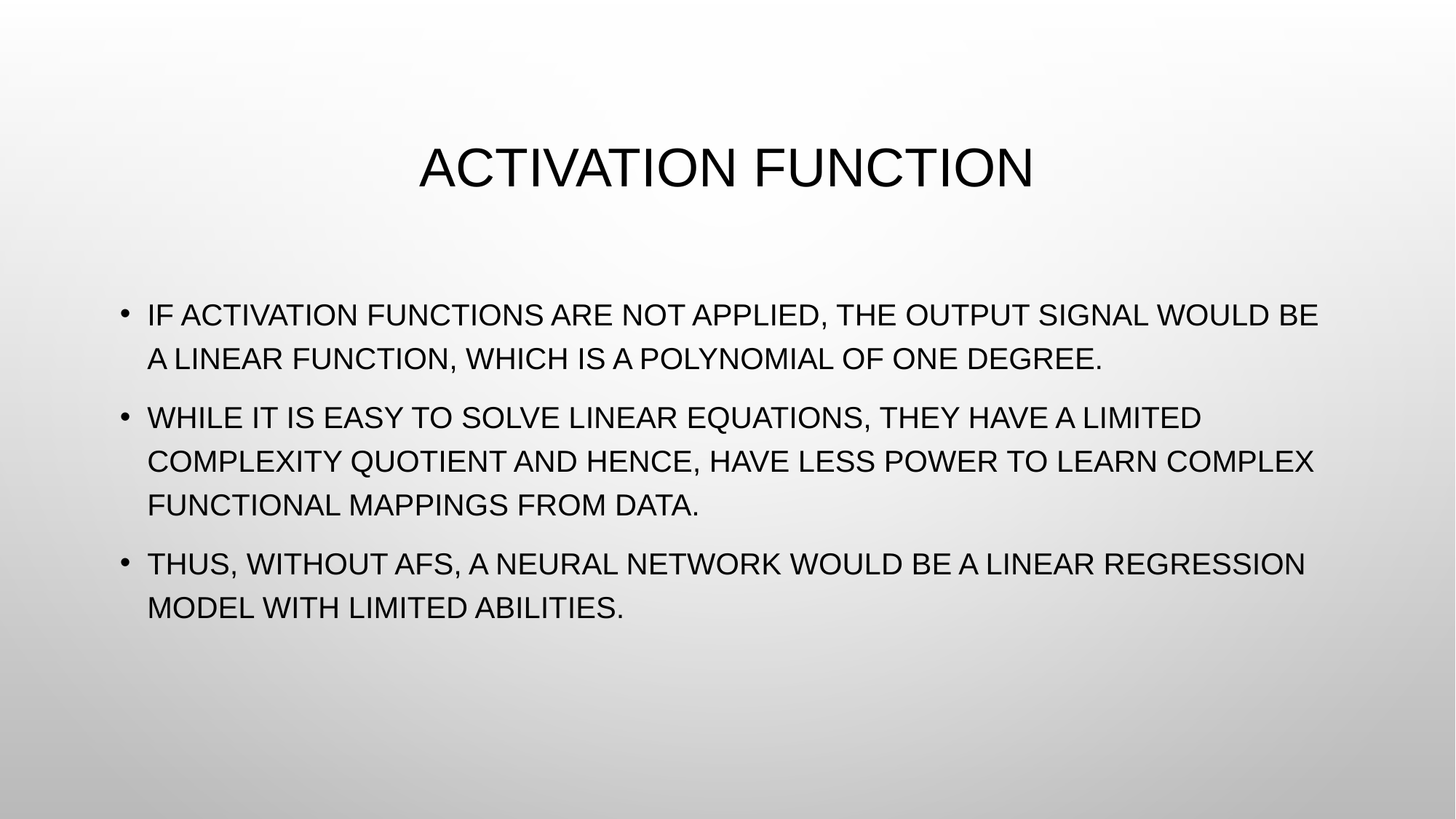

# Activation Function
If activation functions are not applied, the output signal would be a linear function, which is a polynomial of one degree.
While it is easy to solve linear equations, they have a limited complexity quotient and hence, have less power to learn complex functional mappings from data.
Thus, without AFs, a neural network would be a linear regression model with limited abilities.